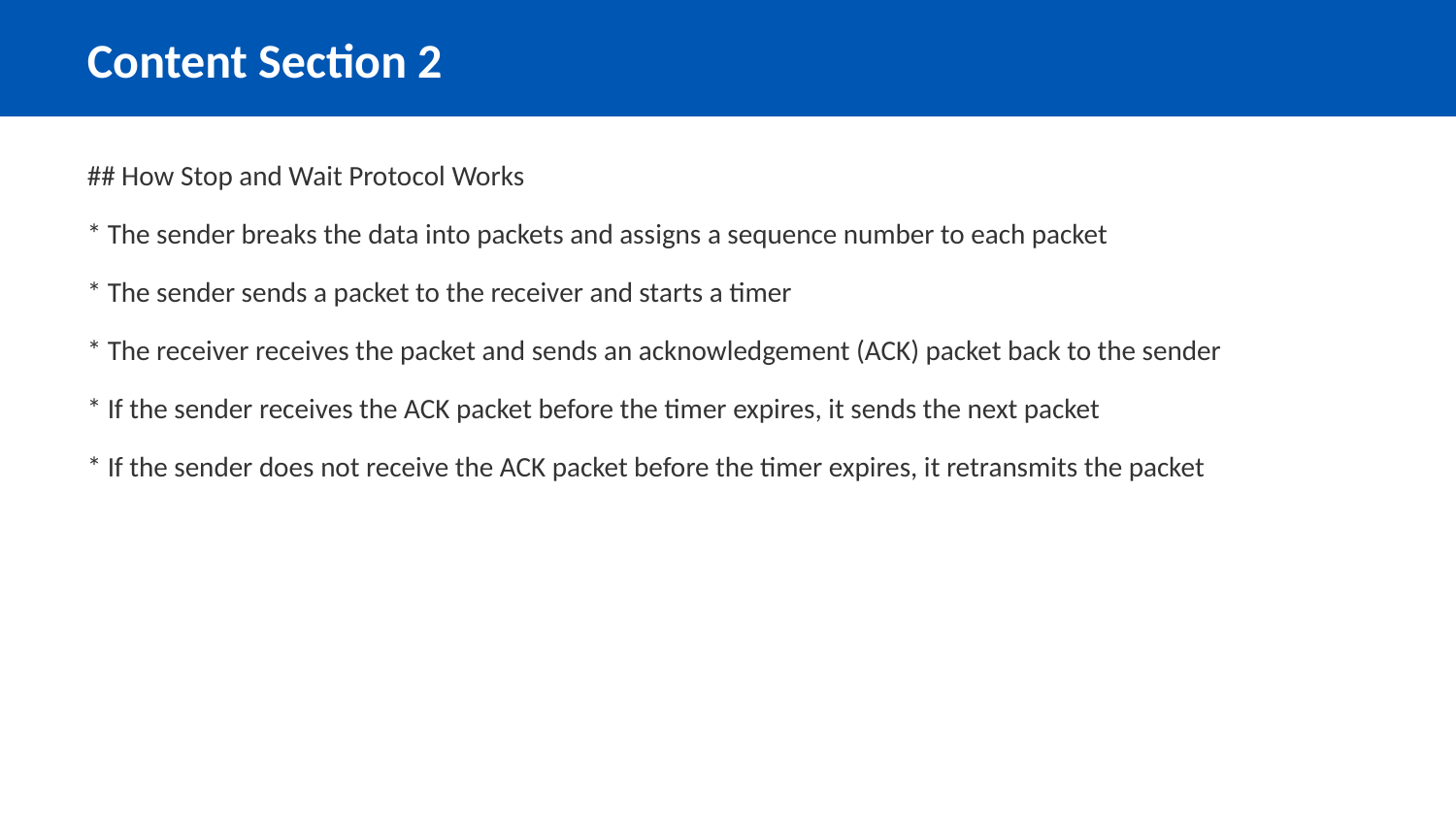

Content Section 2
## How Stop and Wait Protocol Works
* The sender breaks the data into packets and assigns a sequence number to each packet
* The sender sends a packet to the receiver and starts a timer
* The receiver receives the packet and sends an acknowledgement (ACK) packet back to the sender
* If the sender receives the ACK packet before the timer expires, it sends the next packet
* If the sender does not receive the ACK packet before the timer expires, it retransmits the packet
Slide 3